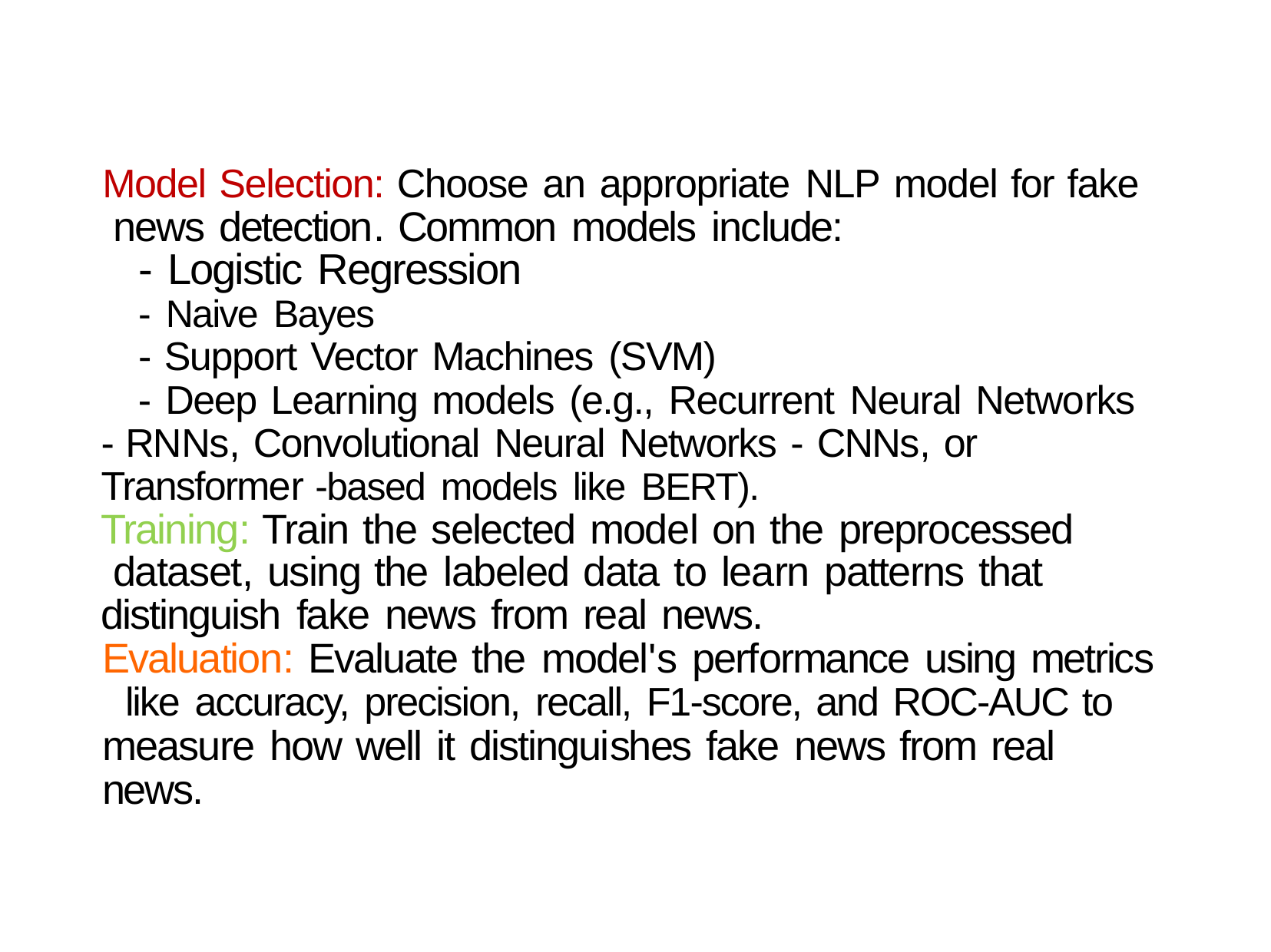

Model Selection: Choose an appropriate NLP model for fake   news detection. Common models include:
- Logistic Regression
- Naive Bayes
- Support Vector Machines (SVM)
- Deep Learning models (e.g., Recurrent Neural Networks - RNNs, Convolutional Neural Networks - CNNs, or Transformer -based models like BERT).
Training: Train the selected model on the preprocessed         dataset, using the labeled data to learn patterns that
distinguish fake news from real news.
Evaluation: Evaluate the model's performance using metrics   like accuracy, precision, recall, F1-score, and ROC-AUC to
measure how well it distinguishes fake news from real news.